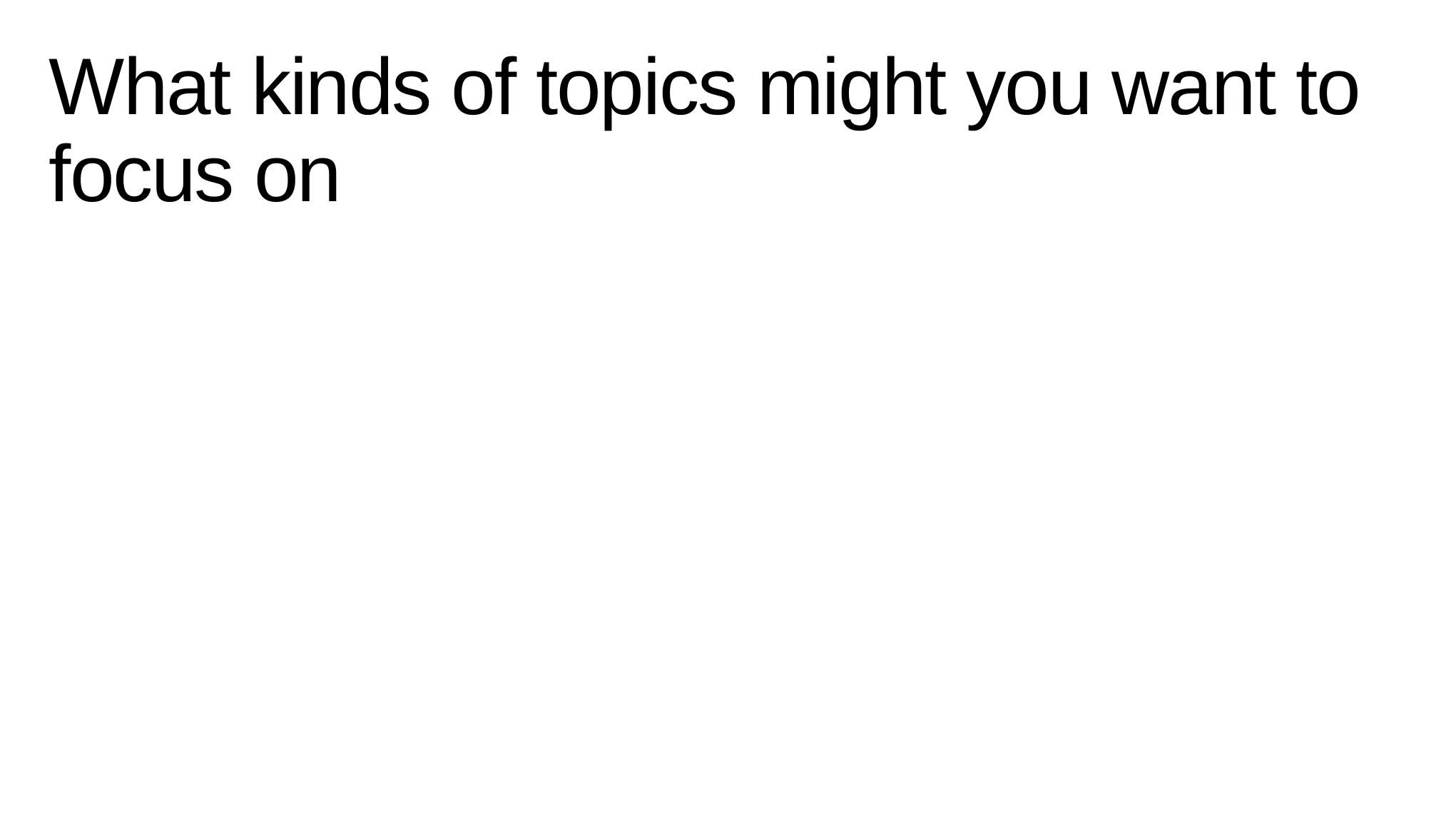

# What kinds of topics might you want to focus on